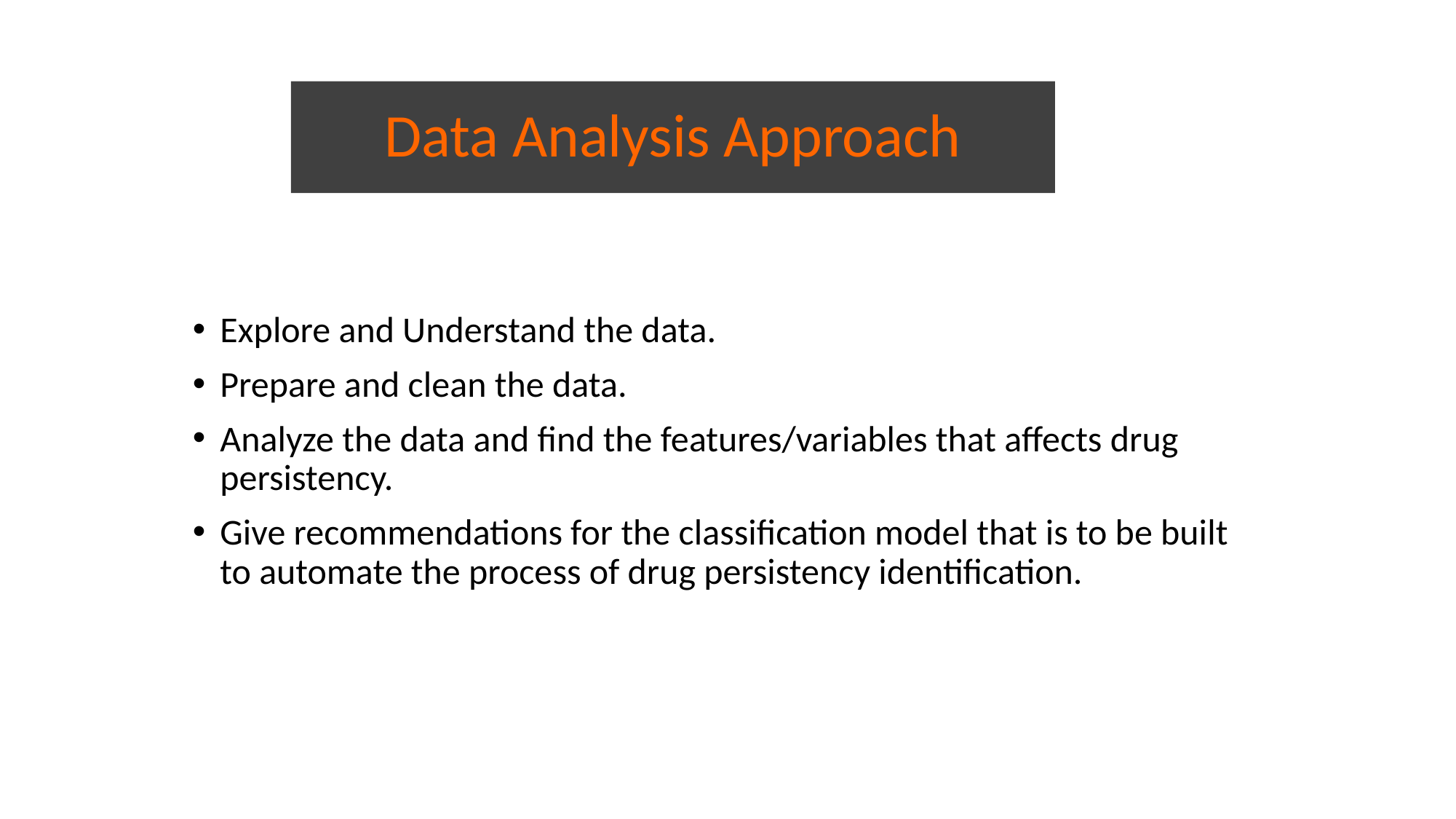

# Data Analysis Approach
Explore and Understand the data.
Prepare and clean the data.
Analyze the data and find the features/variables that affects drug persistency.
Give recommendations for the classification model that is to be built to automate the process of drug persistency identification.